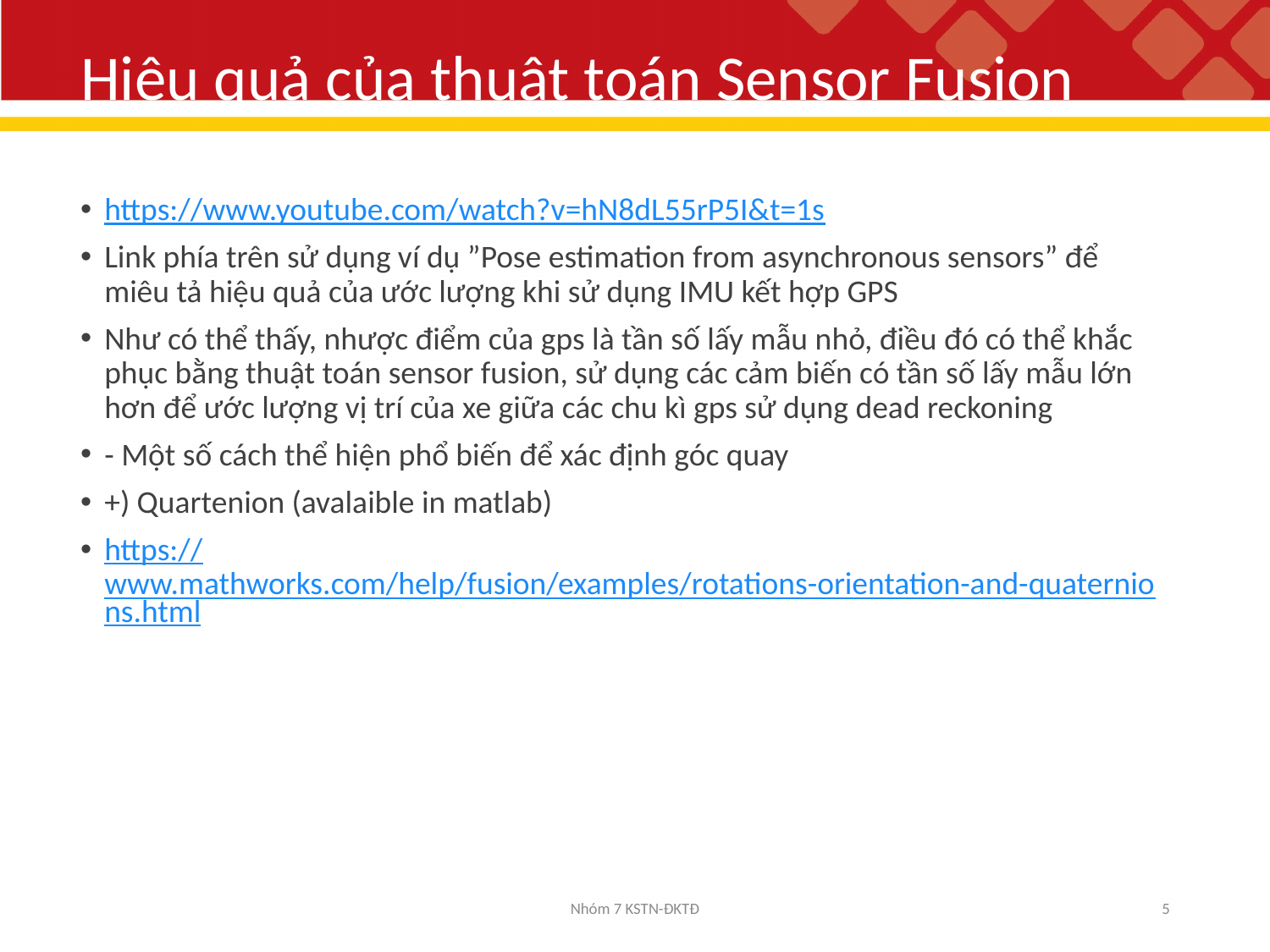

# Hiệu quả của thuật toán Sensor Fusion
https://www.youtube.com/watch?v=hN8dL55rP5I&t=1s
Link phía trên sử dụng ví dụ ”Pose estimation from asynchronous sensors” để miêu tả hiệu quả của ước lượng khi sử dụng IMU kết hợp GPS
Như có thể thấy, nhược điểm của gps là tần số lấy mẫu nhỏ, điều đó có thể khắc phục bằng thuật toán sensor fusion, sử dụng các cảm biến có tần số lấy mẫu lớn hơn để ước lượng vị trí của xe giữa các chu kì gps sử dụng dead reckoning
- Một số cách thể hiện phổ biến để xác định góc quay
+) Quartenion (avalaible in matlab)
https://www.mathworks.com/help/fusion/examples/rotations-orientation-and-quaternions.html

Nhóm 7 KSTN-ĐKTĐ
5